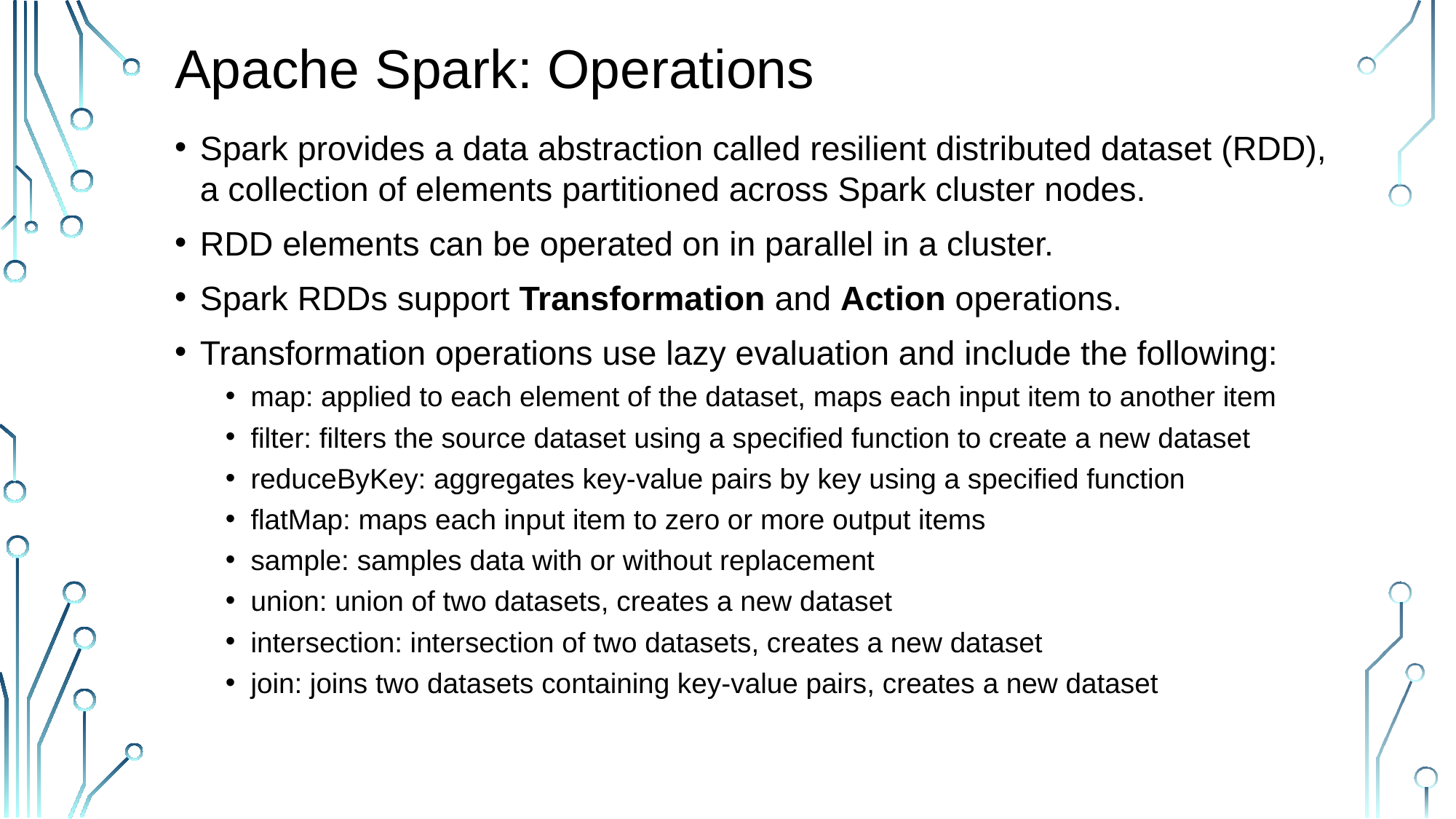

# Apache Spark: Operations
Spark provides a data abstraction called resilient distributed dataset (RDD), a collection of elements partitioned across Spark cluster nodes.
RDD elements can be operated on in parallel in a cluster.
Spark RDDs support Transformation and Action operations.
Transformation operations use lazy evaluation and include the following:
map: applied to each element of the dataset, maps each input item to another item
filter: filters the source dataset using a specified function to create a new dataset
reduceByKey: aggregates key-value pairs by key using a specified function
flatMap: maps each input item to zero or more output items
sample: samples data with or without replacement
union: union of two datasets, creates a new dataset
intersection: intersection of two datasets, creates a new dataset
join: joins two datasets containing key-value pairs, creates a new dataset